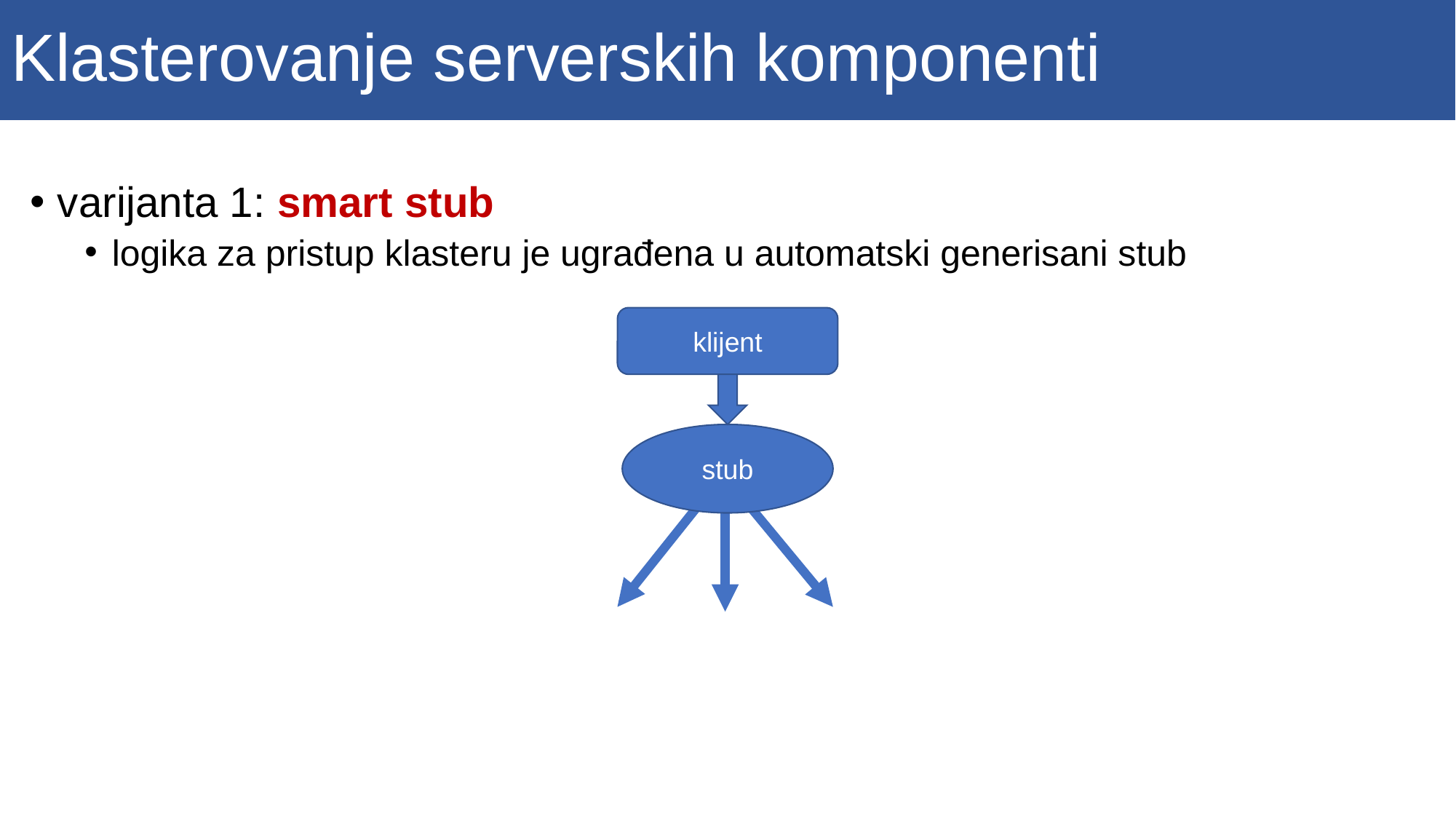

# Klasterovanje serverskih komponenti
varijanta 1: smart stub
logika za pristup klasteru je ugrađena u automatski generisani stub
klijent

stub